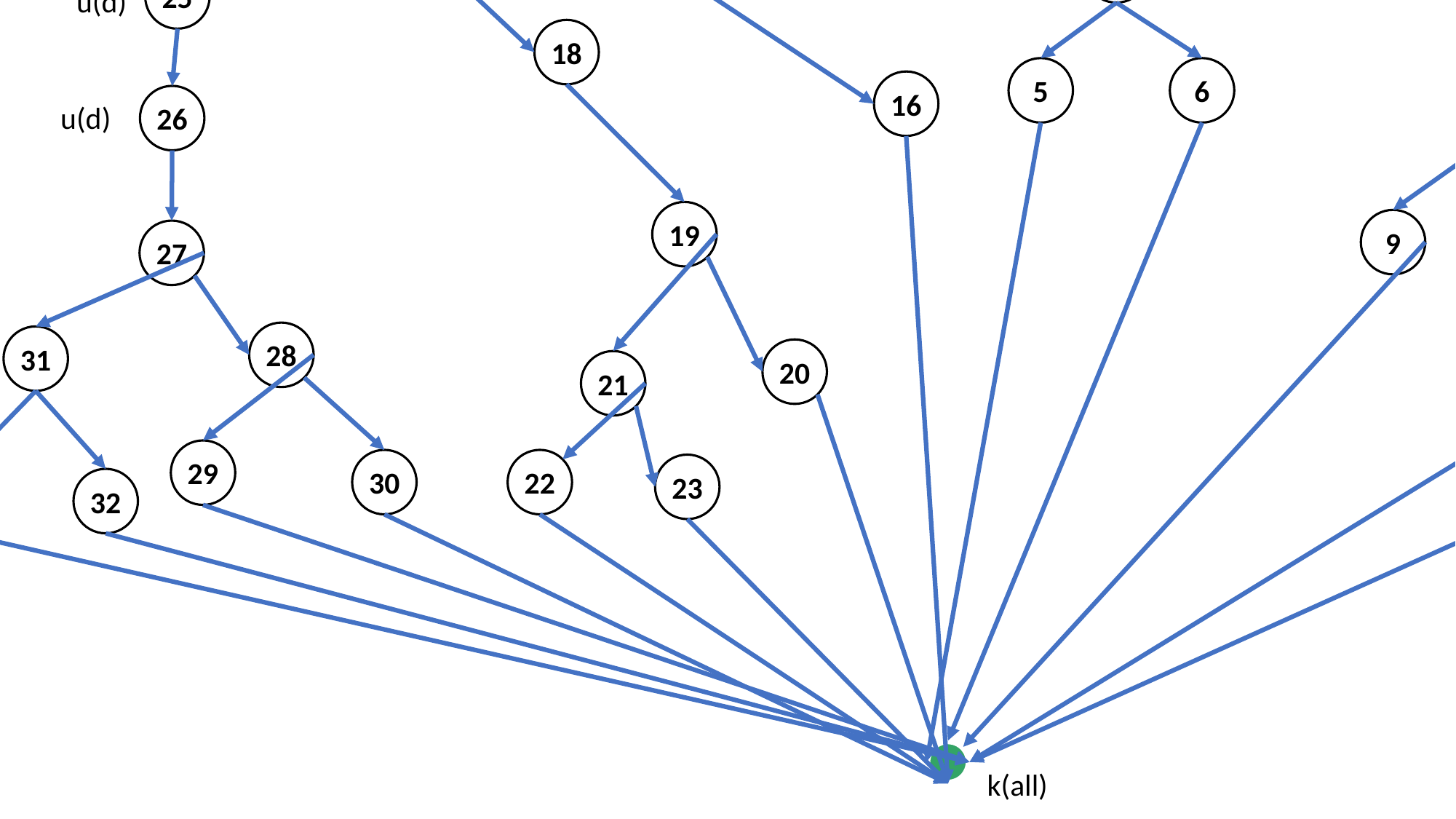

1
d(d)
u(d)
14
13
2
15
d(d)
3
24
17
u(d)
u(d)
4
7
25
u(d)
18
5
6
8
16
26
u(d)
19
9
10
27
28
31
20
21
11
12
29
30
22
23
33
32

k(all)